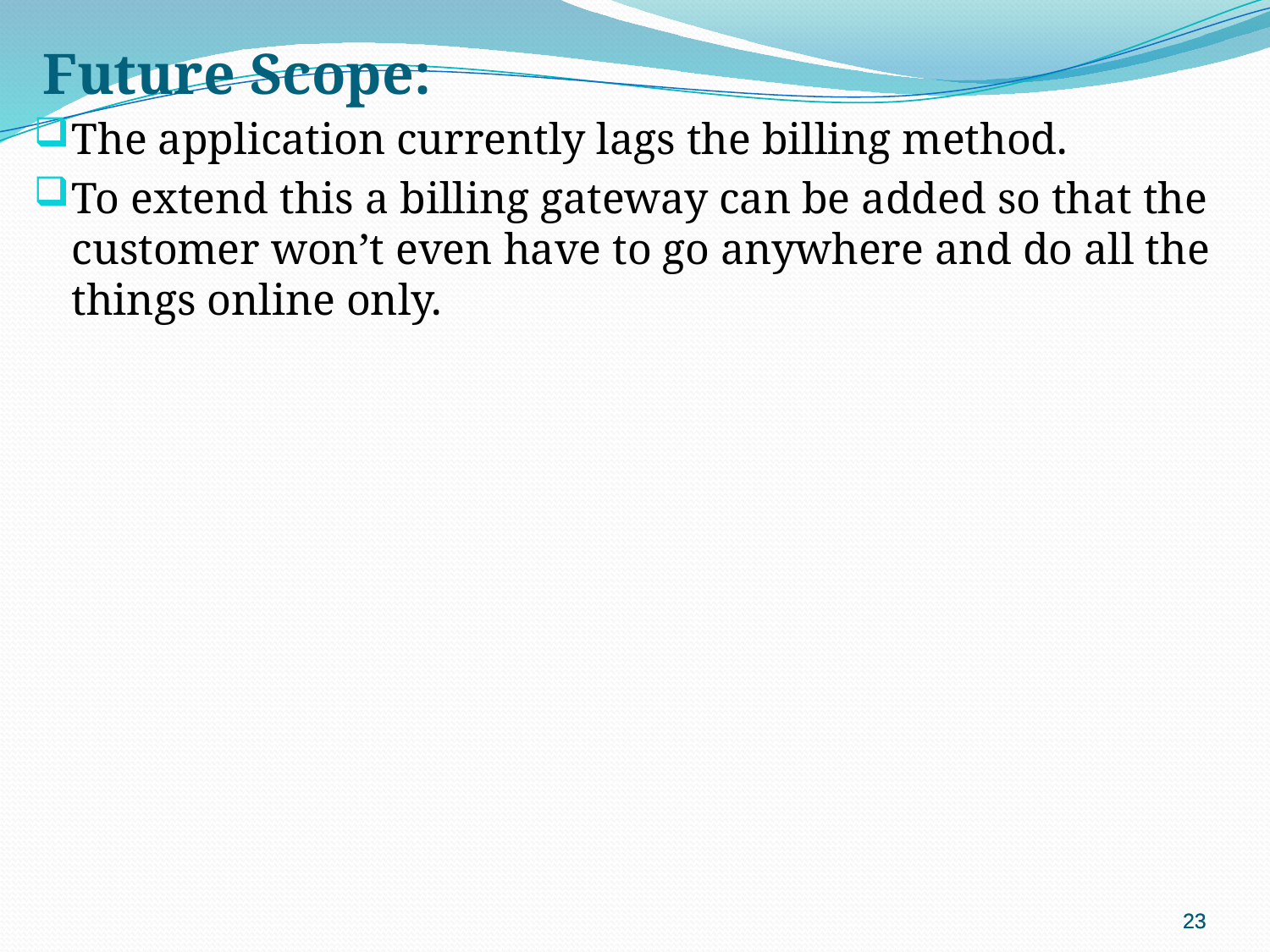

# Future Scope:
The application currently lags the billing method.
To extend this a billing gateway can be added so that the customer won’t even have to go anywhere and do all the things online only.
23
23